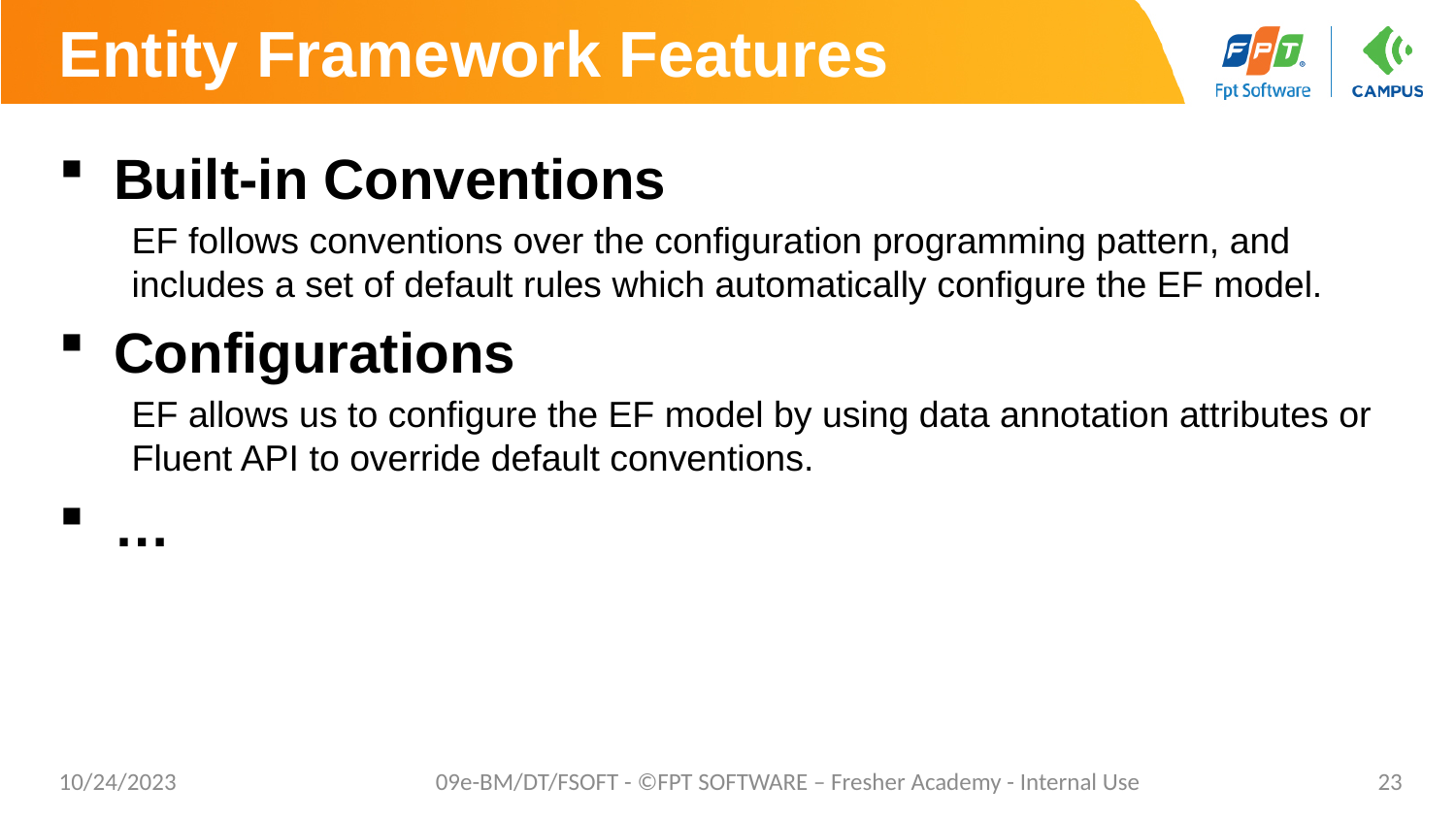

# Entity Framework Features
Built-in Conventions
EF follows conventions over the configuration programming pattern, and includes a set of default rules which automatically configure the EF model.
Configurations
EF allows us to configure the EF model by using data annotation attributes or Fluent API to override default conventions.
…
10/24/2023
09e-BM/DT/FSOFT - ©FPT SOFTWARE – Fresher Academy - Internal Use
23